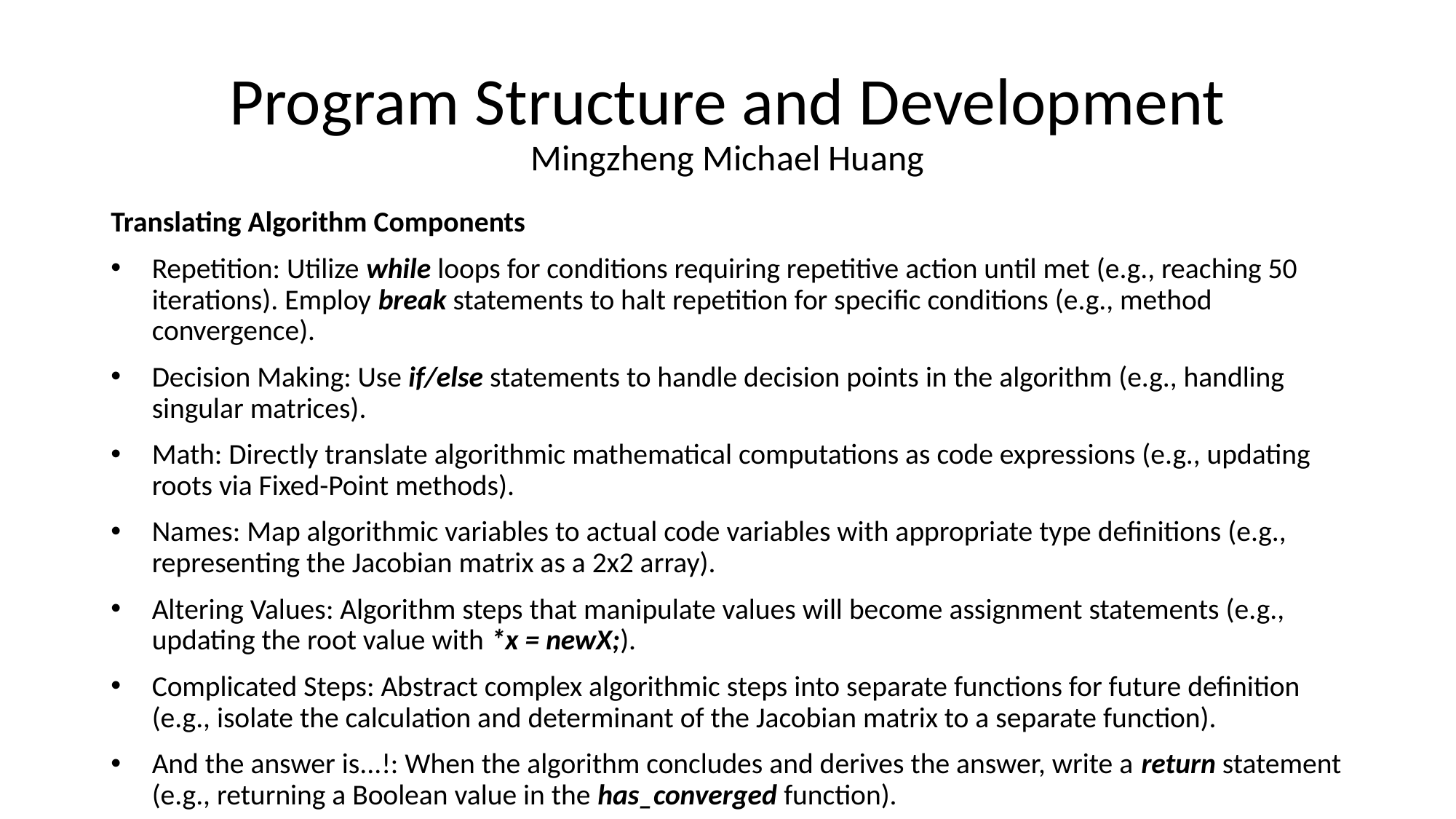

# Program Structure and Development Mingzheng Michael Huang
Translating Algorithm Components
Repetition: Utilize while loops for conditions requiring repetitive action until met (e.g., reaching 50 iterations). Employ break statements to halt repetition for specific conditions (e.g., method convergence).
Decision Making: Use if/else statements to handle decision points in the algorithm (e.g., handling singular matrices).
Math: Directly translate algorithmic mathematical computations as code expressions (e.g., updating roots via Fixed-Point methods).
Names: Map algorithmic variables to actual code variables with appropriate type definitions (e.g., representing the Jacobian matrix as a 2x2 array).
Altering Values: Algorithm steps that manipulate values will become assignment statements (e.g., updating the root value with *x = newX;).
Complicated Steps: Abstract complex algorithmic steps into separate functions for future definition (e.g., isolate the calculation and determinant of the Jacobian matrix to a separate function).
And the answer is...!: When the algorithm concludes and derives the answer, write a return statement (e.g., returning a Boolean value in the has_converged function).